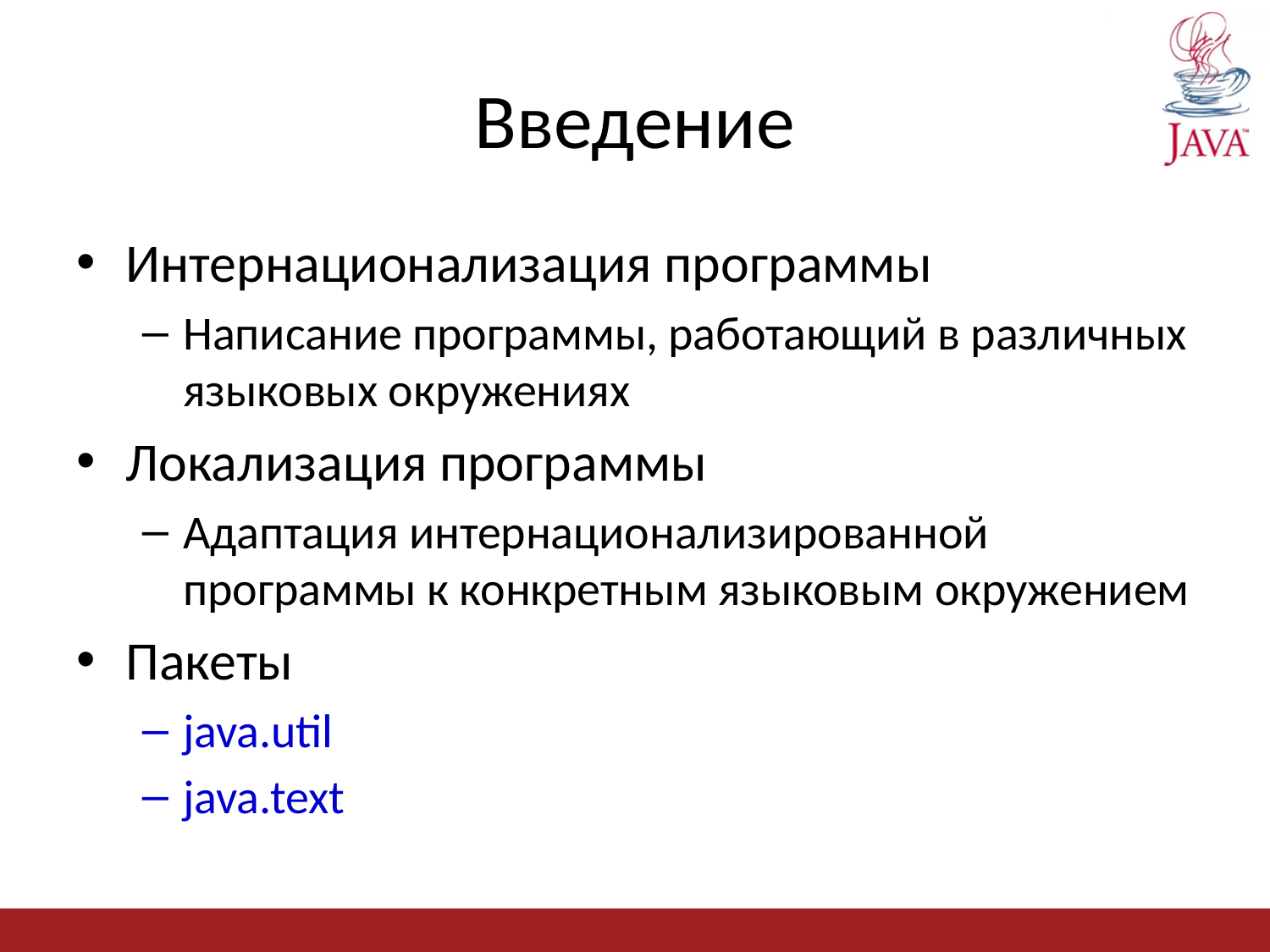

# Введение
Интернационализация программы
Написание программы, работающий в различных языковых окружениях
Локализация программы
Адаптация интернационализированной программы к конкретным языковым окружением
Пакеты
java.util
java.text